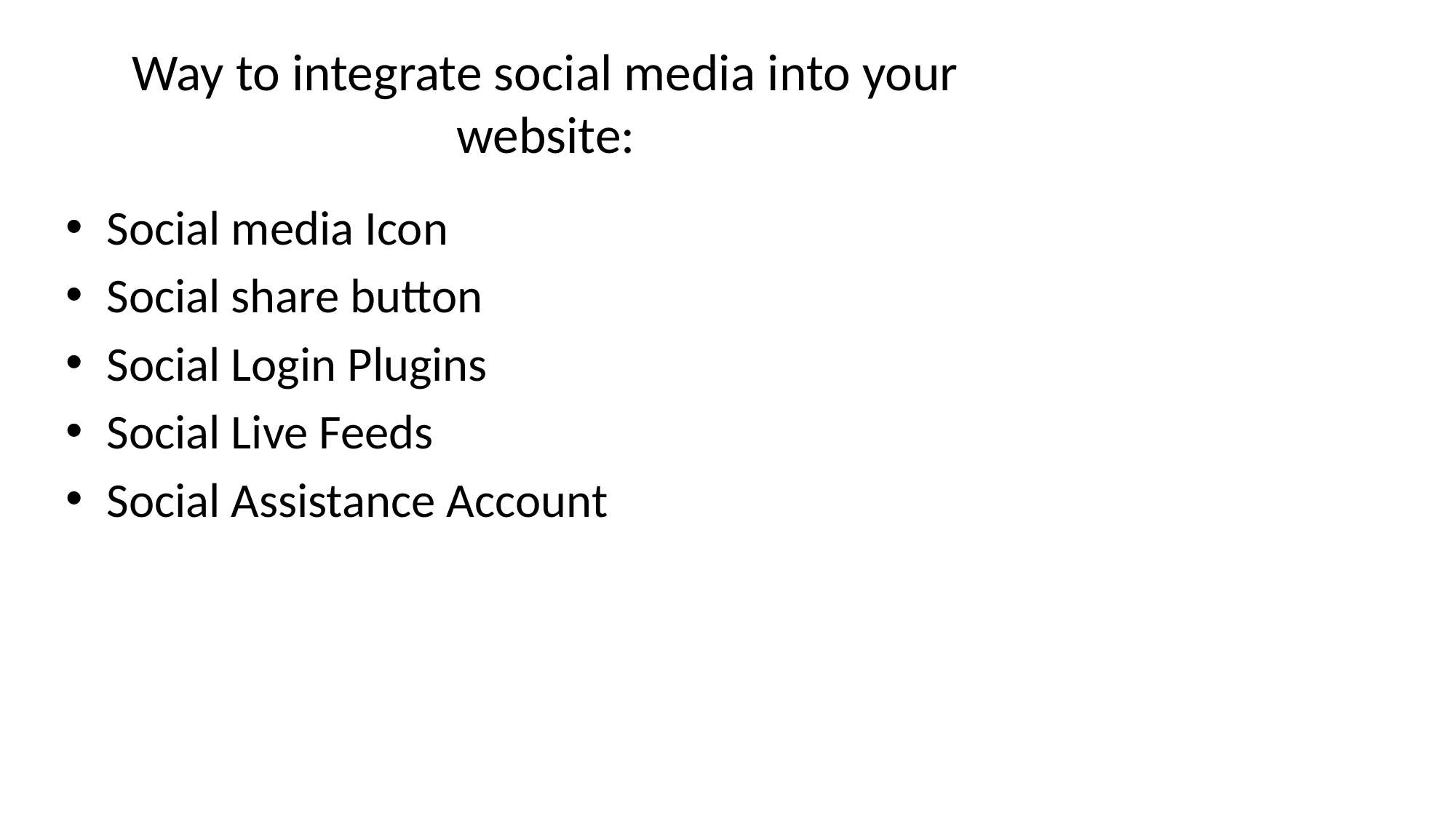

# Way to integrate social media into your website:
Social media Icon
Social share button
Social Login Plugins
Social Live Feeds
Social Assistance Account